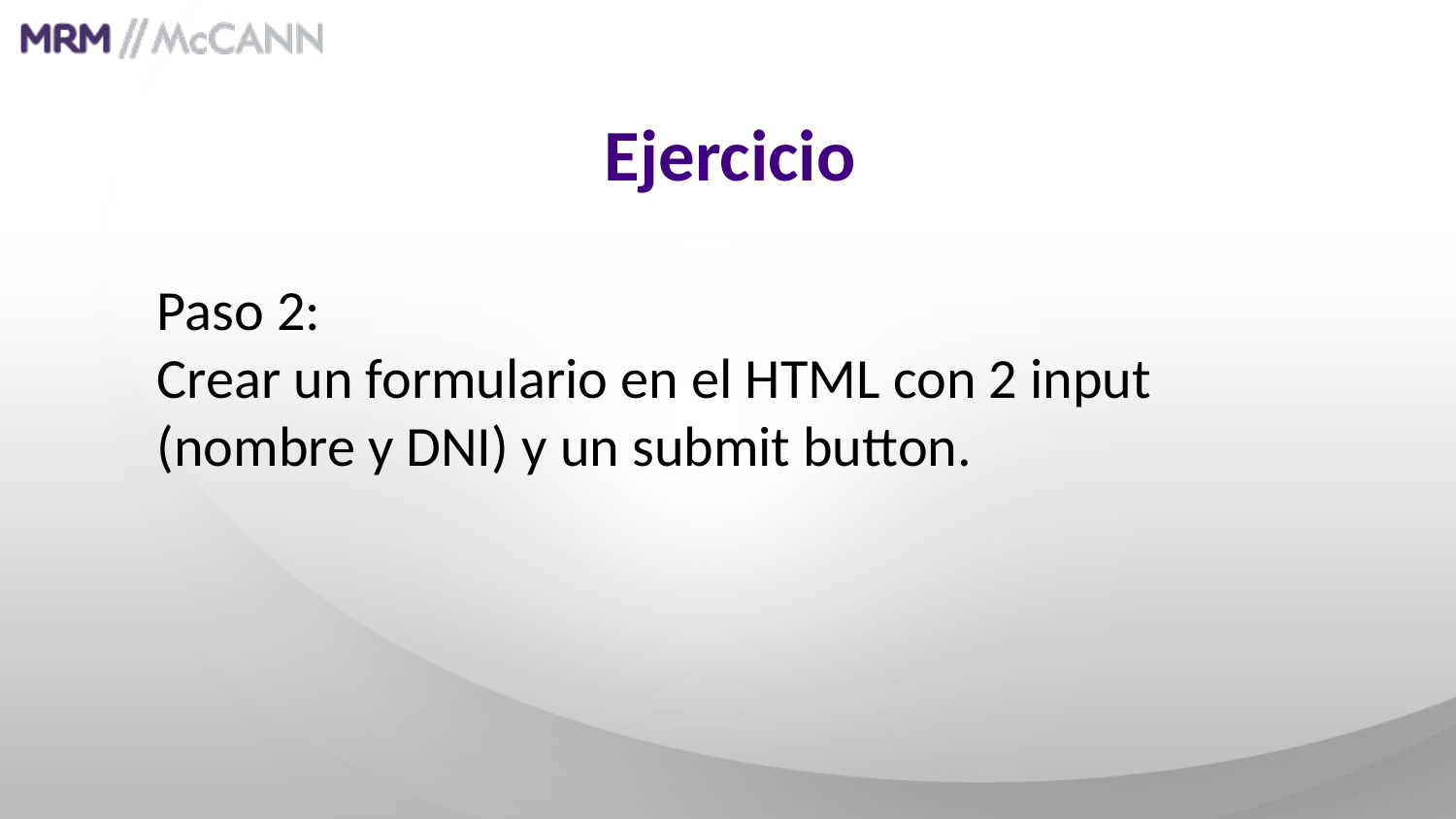

Ejercicio
Paso 2:
Crear un formulario en el HTML con 2 input (nombre y DNI) y un submit button.